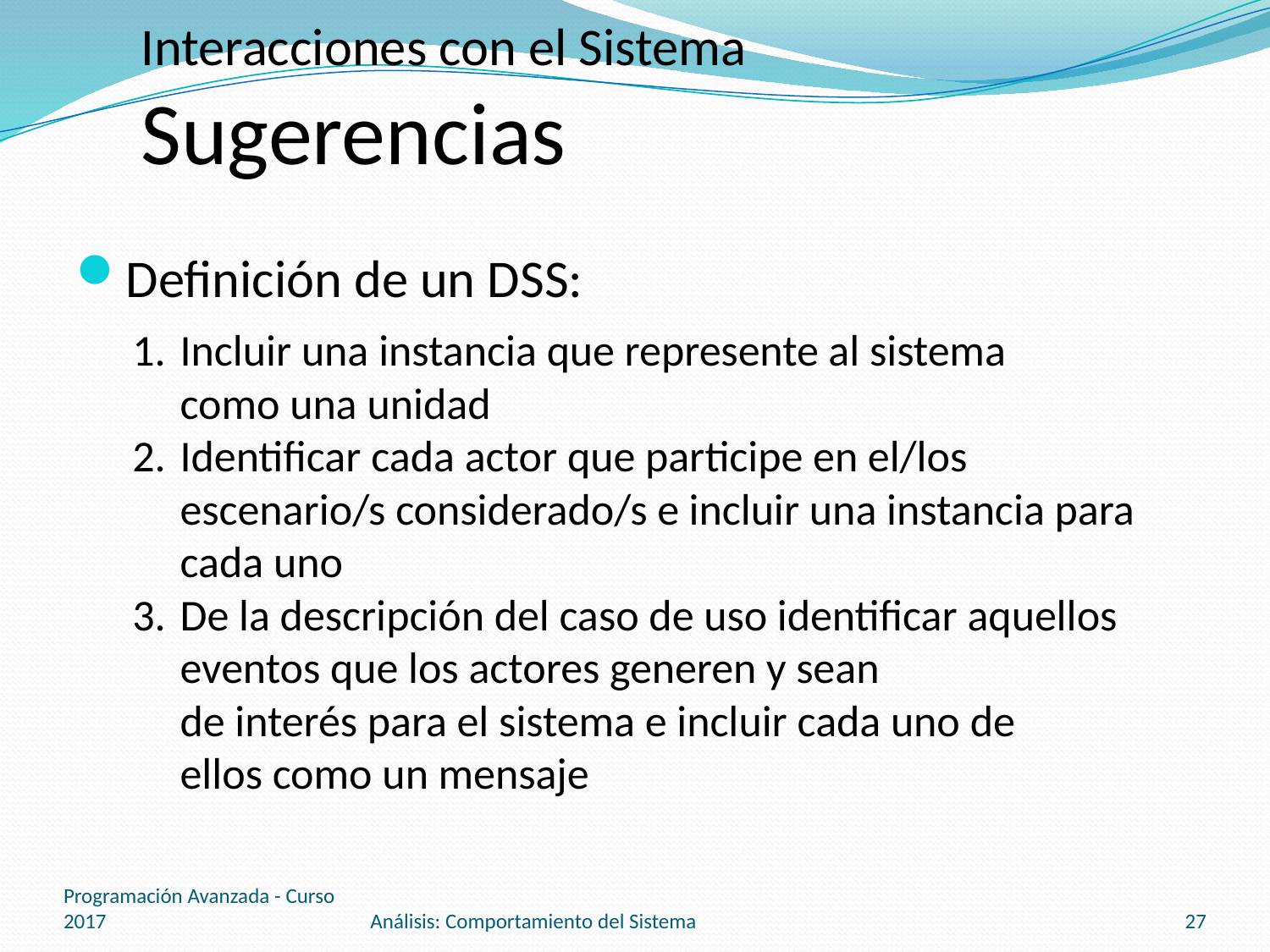

# Interacciones con el Sistema Sugerencias
Definición de un DSS:

Incluir una instancia que represente al sistema
como una unidad
Identificar cada actor que participe en el/los escenario/s considerado/s e incluir una instancia para cada uno
De la descripción del caso de uso identificar aquellos eventos que los actores generen y sean
de interés para el sistema e incluir cada uno de
ellos como un mensaje
Programación Avanzada - Curso 2017
Análisis: Comportamiento del Sistema
27